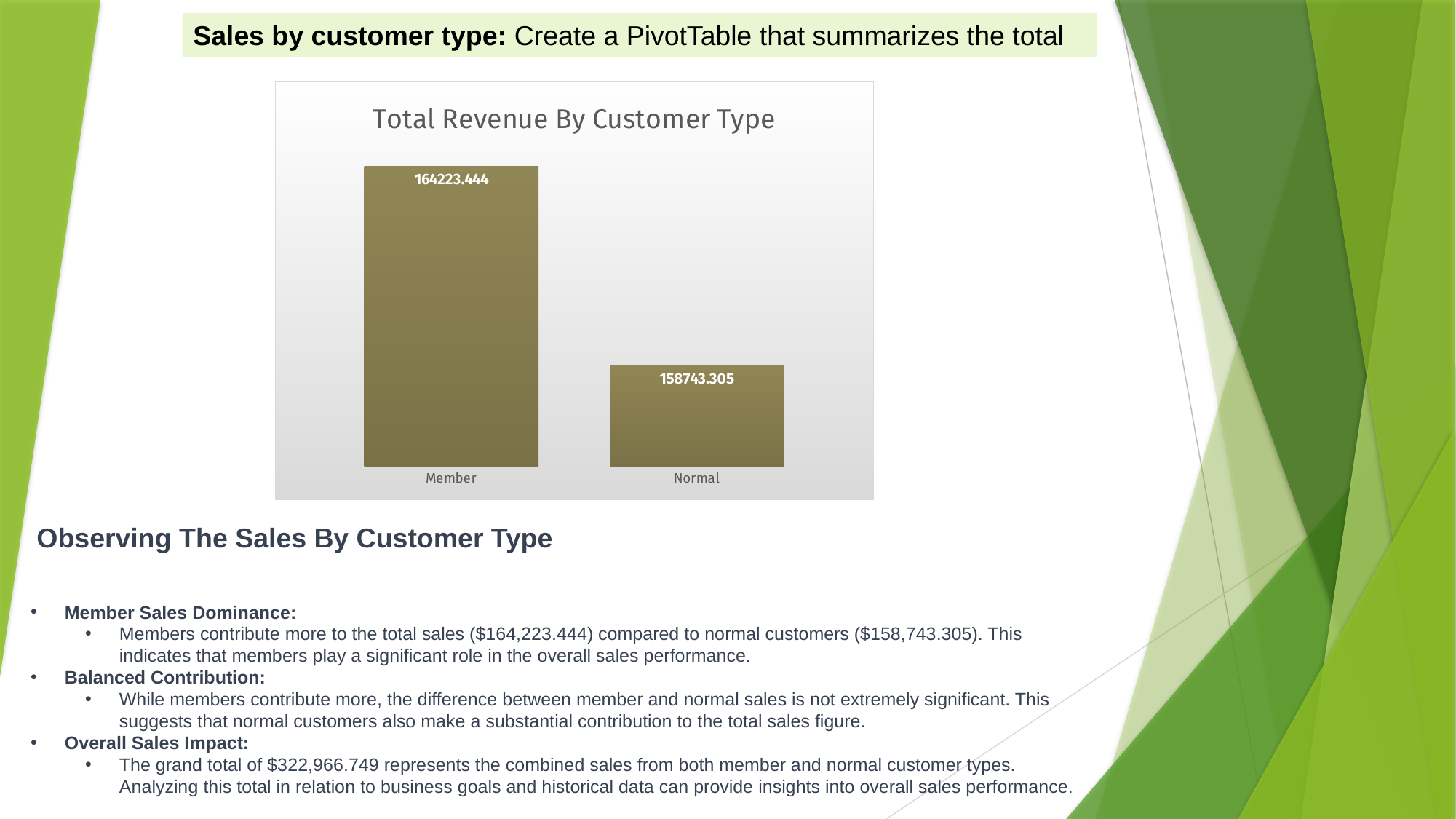

Sales by customer type: Create a PivotTable that summarizes the total
#

### Chart: Total Revenue By Customer Type

| Category | Total |
|---|---|
| Member | 164223.44400000002 |
| Normal | 158743.30500000005 |
 Observing The Sales By Customer Type

Member Sales Dominance:
Members contribute more to the total sales ($164,223.444) compared to normal customers ($158,743.305). This indicates that members play a significant role in the overall sales performance.
Balanced Contribution:
While members contribute more, the difference between member and normal sales is not extremely significant. This suggests that normal customers also make a substantial contribution to the total sales figure.
Overall Sales Impact:
The grand total of $322,966.749 represents the combined sales from both member and normal customer types. Analyzing this total in relation to business goals and historical data can provide insights into overall sales performance.